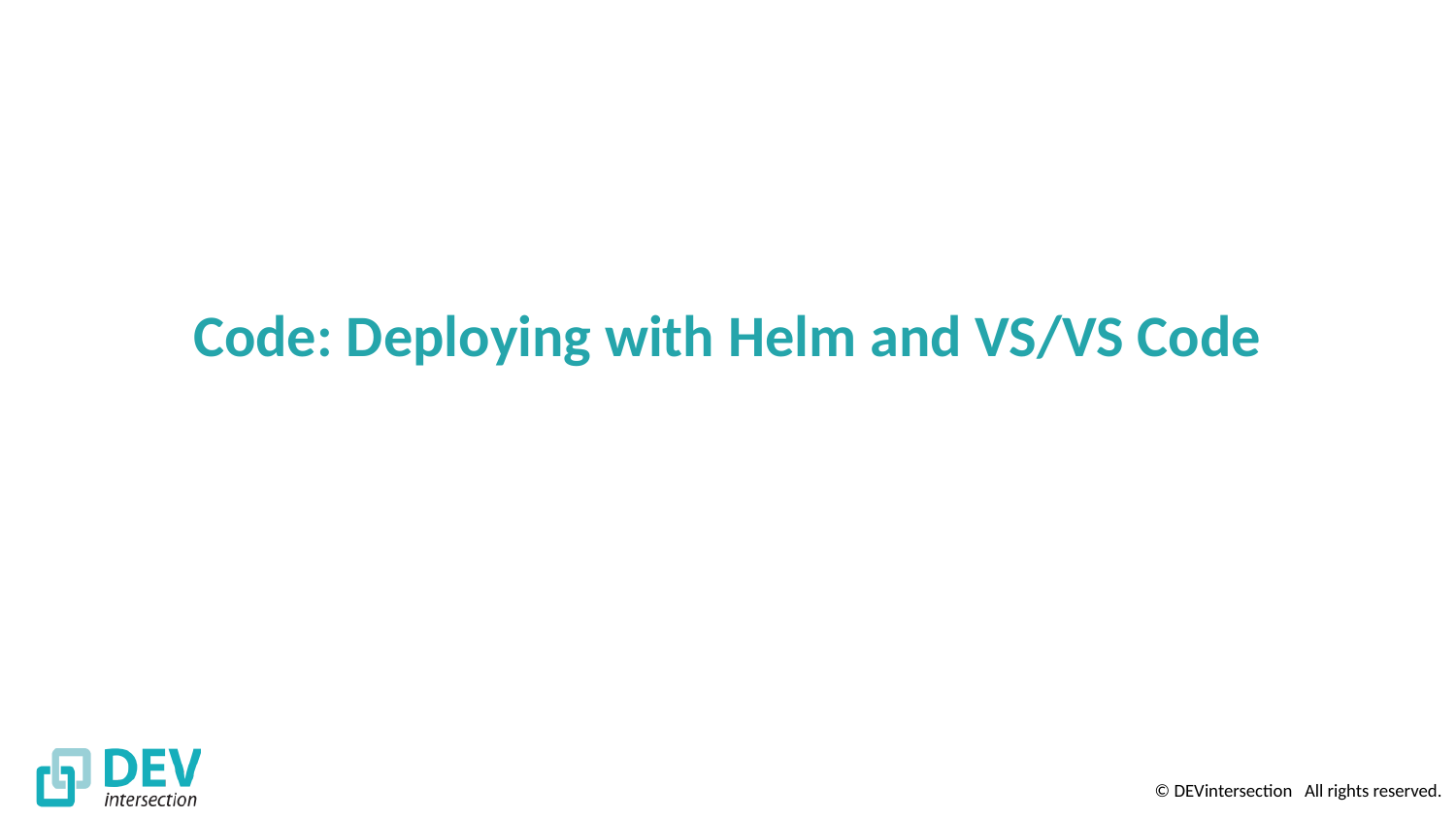

# Code: Deploying with Helm and VS/VS Code